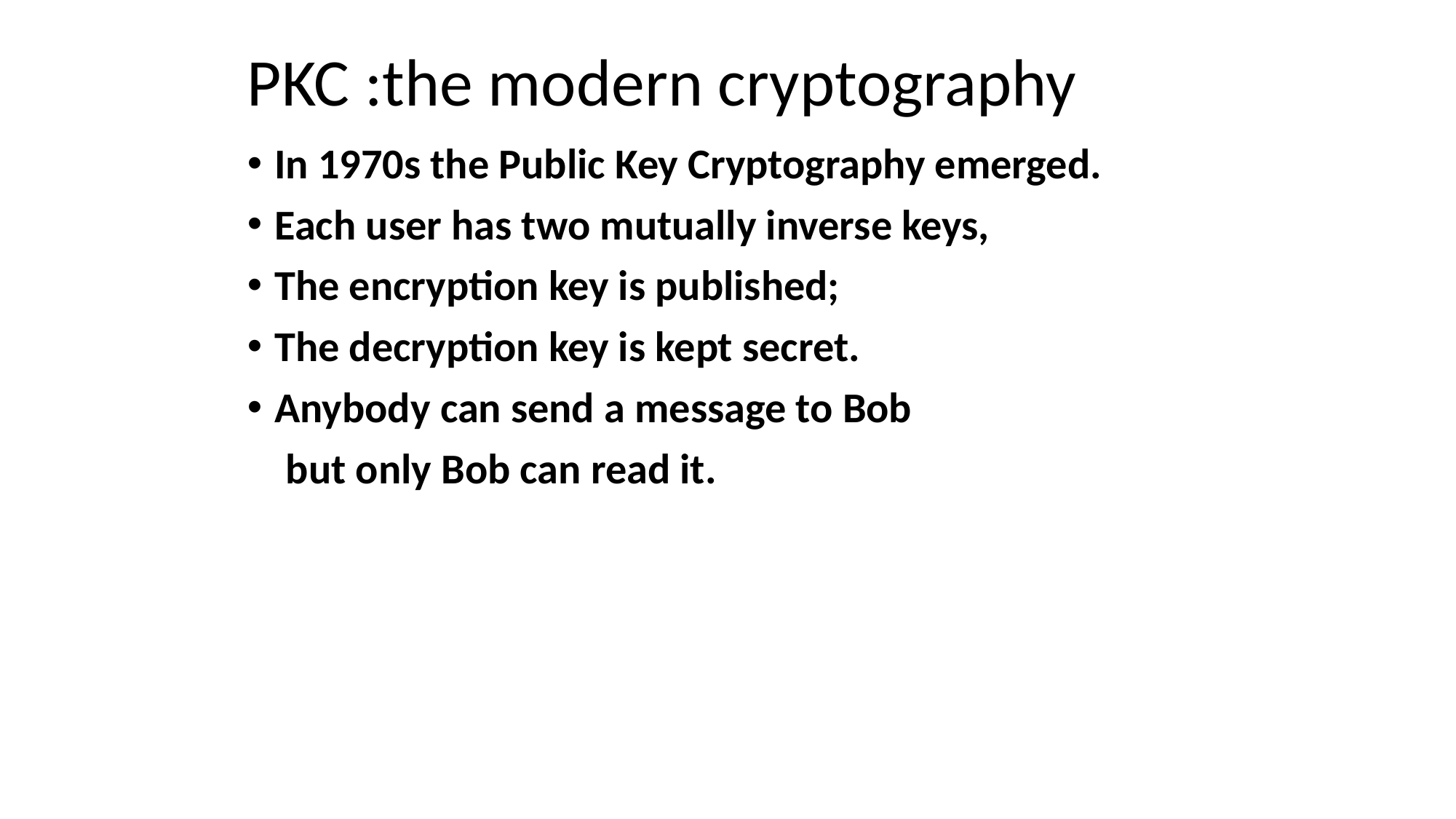

# PKC :the modern cryptography
In 1970s the Public Key Cryptography emerged.
Each user has two mutually inverse keys,
The encryption key is published;
The decryption key is kept secret.
Anybody can send a message to Bob
    but only Bob can read it.